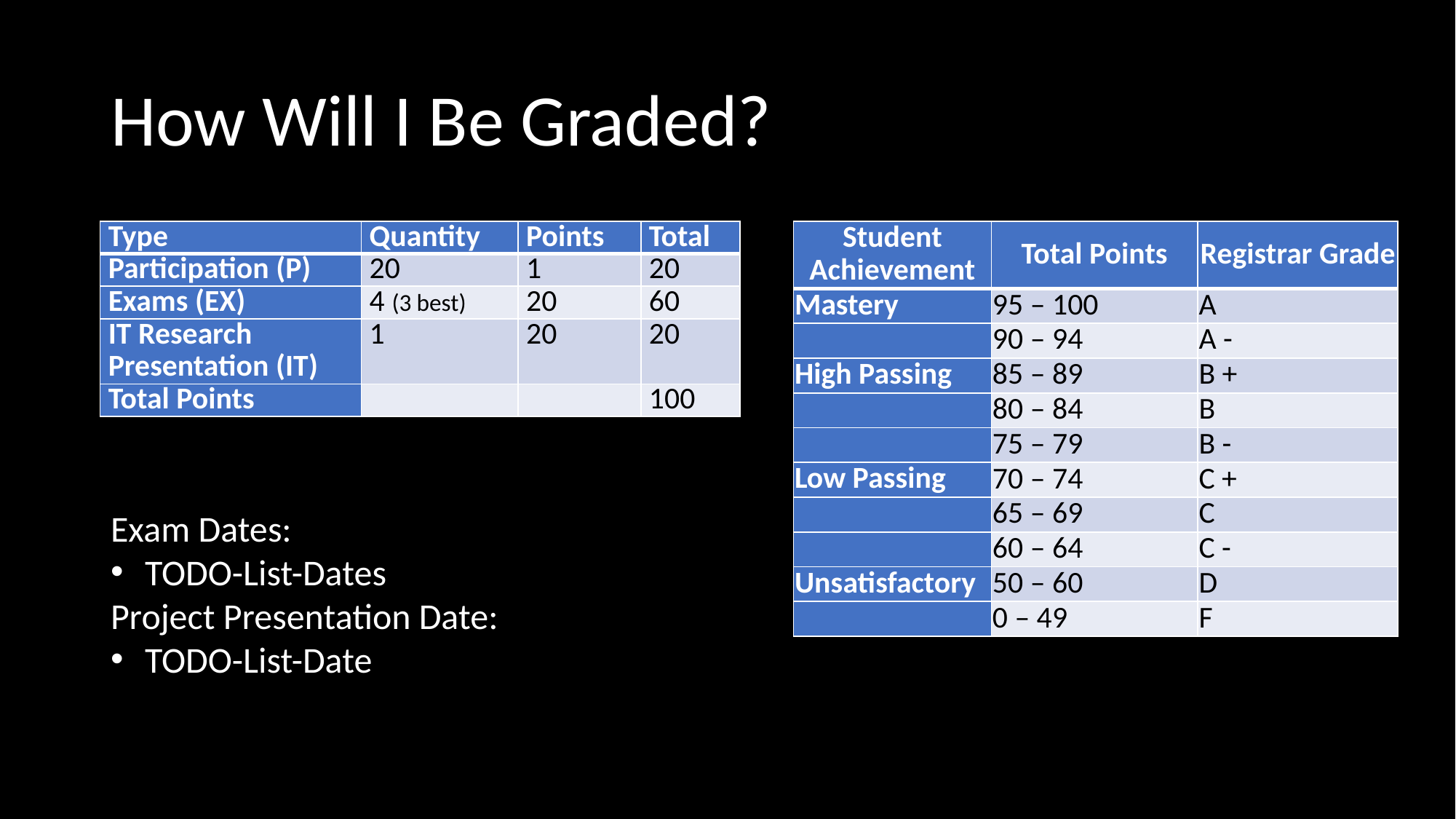

# How Will I Be Graded?
| Type | Quantity | Points | Total |
| --- | --- | --- | --- |
| Participation (P) | 20 | 1 | 20 |
| Exams (EX) | 4 (3 best) | 20 | 60 |
| IT Research Presentation (IT) | 1 | 20 | 20 |
| Total Points |  |  | 100 |
| Student Achievement | Total Points | Registrar Grade |
| --- | --- | --- |
| Mastery | 95 – 100 | A |
|  | 90 – 94 | A - |
| High Passing | 85 – 89 | B + |
|  | 80 – 84 | B |
|  | 75 – 79 | B - |
| Low Passing | 70 – 74 | C + |
|  | 65 – 69 | C |
|  | 60 – 64 | C - |
| Unsatisfactory | 50 – 60 | D |
|  | 0 – 49 | F |
Exam Dates:
TODO-List-Dates
Project Presentation Date:
TODO-List-Date